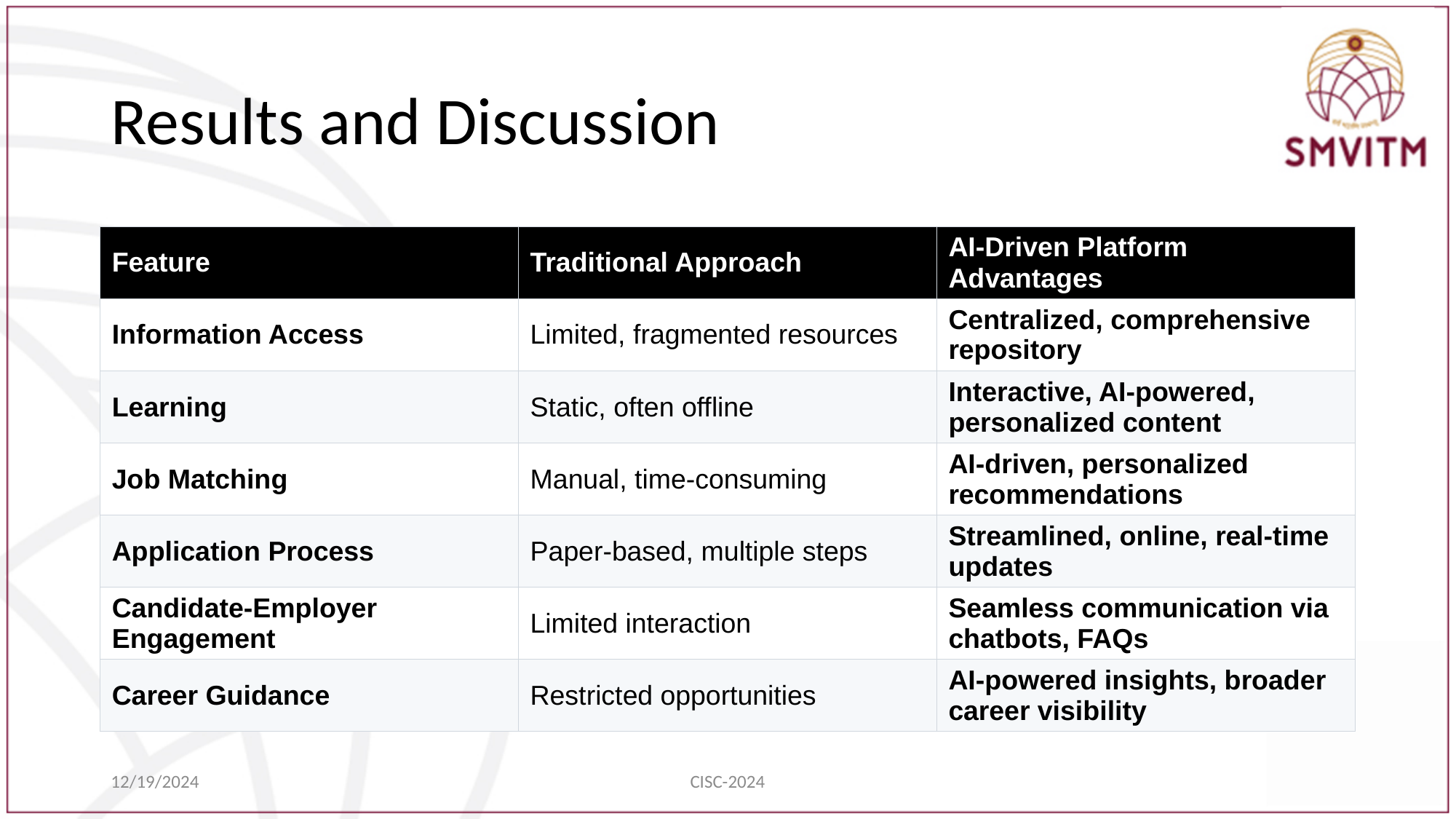

# Results and Discussion
| Feature | Traditional Approach | AI-Driven Platform Advantages |
| --- | --- | --- |
| Information Access | Limited, fragmented resources | Centralized, comprehensive repository |
| Learning | Static, often offline | Interactive, AI-powered, personalized content |
| Job Matching | Manual, time-consuming | AI-driven, personalized recommendations |
| Application Process | Paper-based, multiple steps | Streamlined, online, real-time updates |
| Candidate-Employer Engagement | Limited interaction | Seamless communication via chatbots, FAQs |
| Career Guidance | Restricted opportunities | AI-powered insights, broader career visibility |
12/19/2024
CISC-2024